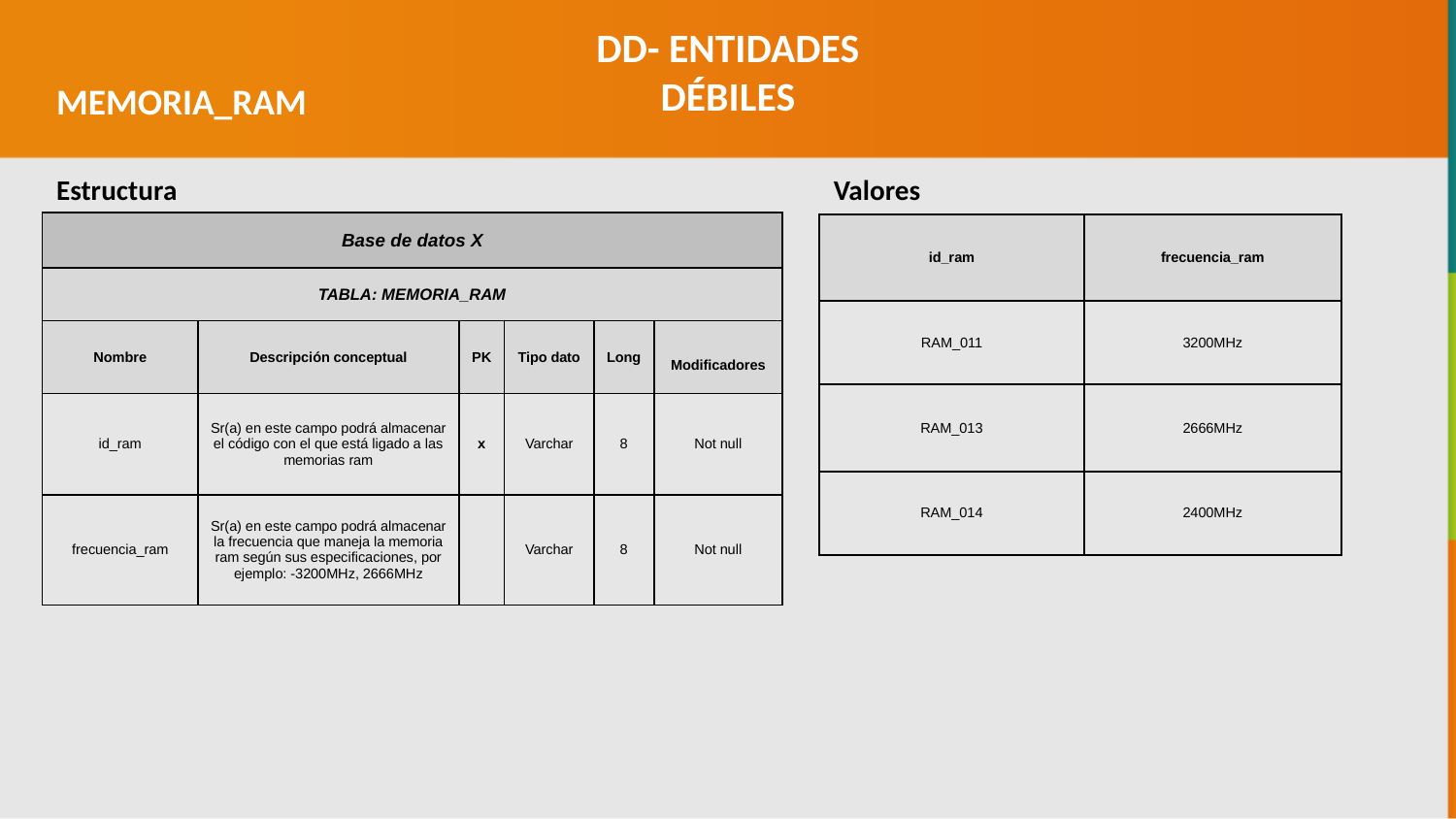

DD- ENTIDADES DÉBILES
MEMORIA_RAM
Estructura
Valores
| Base de datos X |  |  |  |  |  |
| --- | --- | --- | --- | --- | --- |
| TABLA: MEMORIA\_RAM |  |  |  |  |  |
| Nombre | Descripción conceptual | PK | Tipo dato | Long | Modificadores |
| id\_ram | Sr(a) en este campo podrá almacenar el código con el que está ligado a las memorias ram | x | Varchar | 8 | Not null |
| frecuencia\_ram | Sr(a) en este campo podrá almacenar la frecuencia que maneja la memoria ram según sus especificaciones, por ejemplo: -3200MHz, 2666MHz |  | Varchar | 8 | Not null |
| id\_ram | frecuencia\_ram |
| --- | --- |
| RAM\_011 | 3200MHz |
| RAM\_013 | 2666MHz |
| RAM\_014 | 2400MHz |